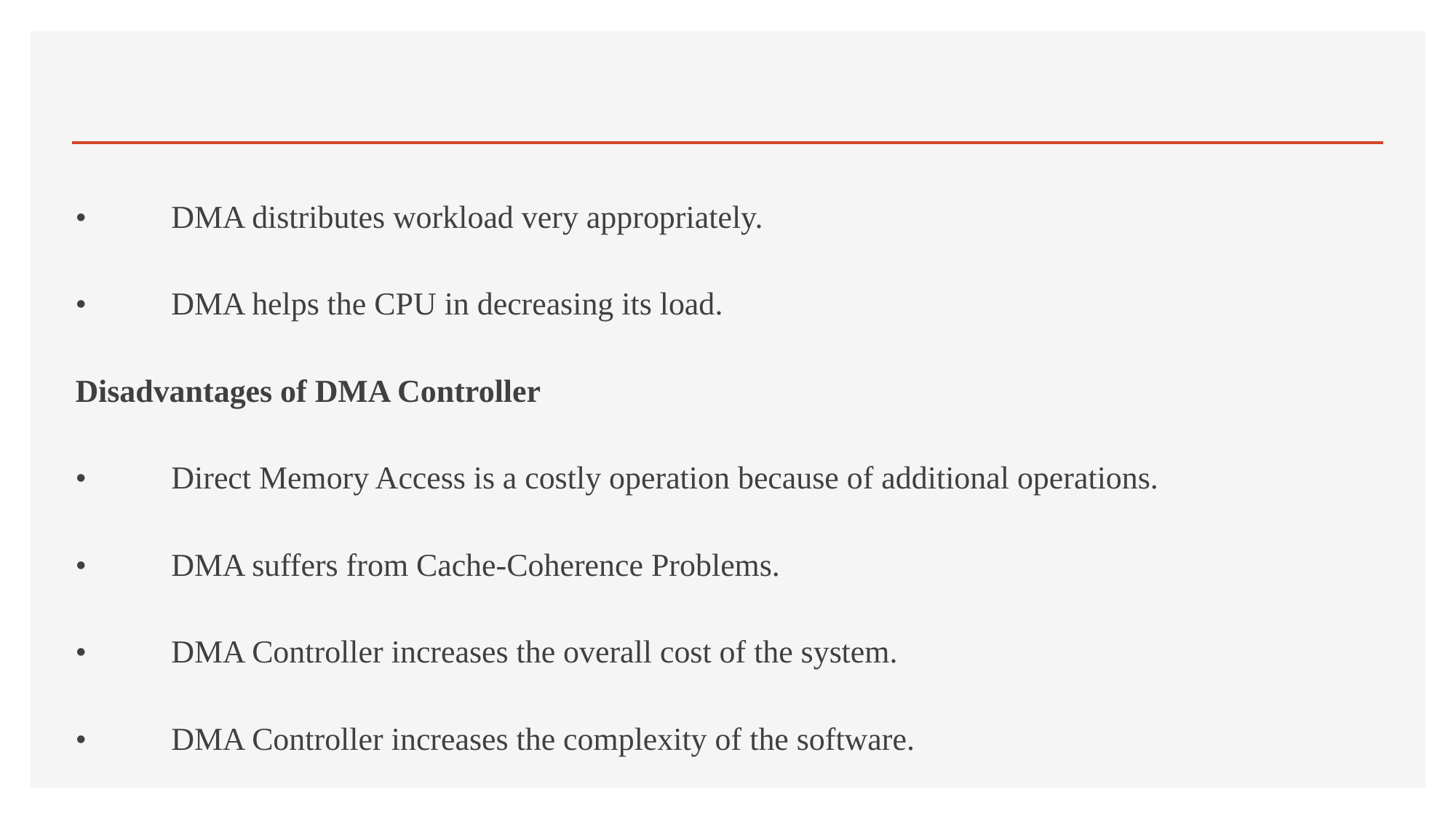

#
•	DMA distributes workload very appropriately.
•	DMA helps the CPU in decreasing its load.
Disadvantages of DMA Controller
•	Direct Memory Access is a costly operation because of additional operations.
•	DMA suffers from Cache-Coherence Problems.
•	DMA Controller increases the overall cost of the system.
•	DMA Controller increases the complexity of the software.